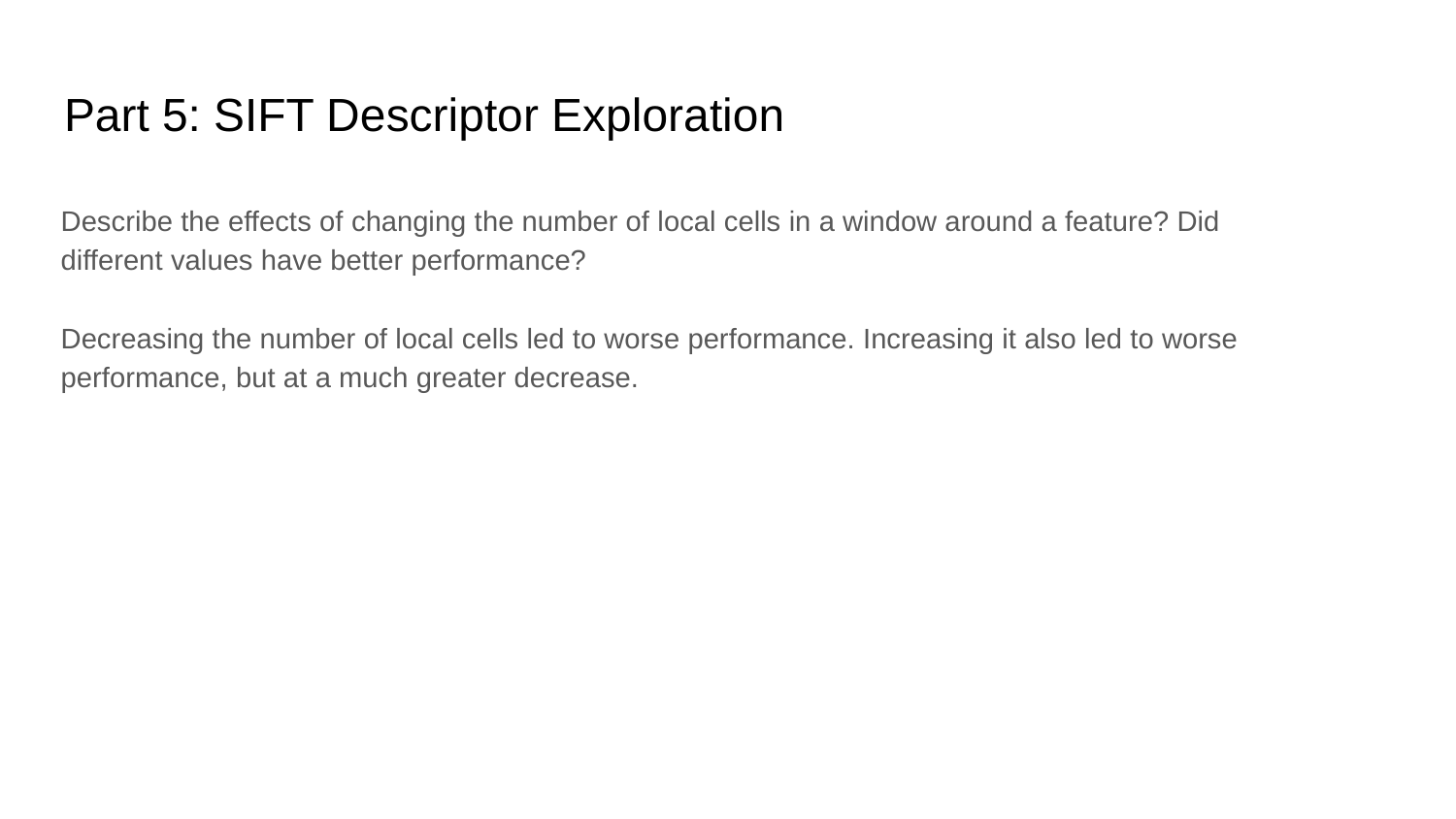

# Part 5: SIFT Descriptor Exploration
Describe the effects of changing the number of local cells in a window around a feature? Did different values have better performance?

Decreasing the number of local cells led to worse performance. Increasing it also led to worse performance, but at a much greater decrease.